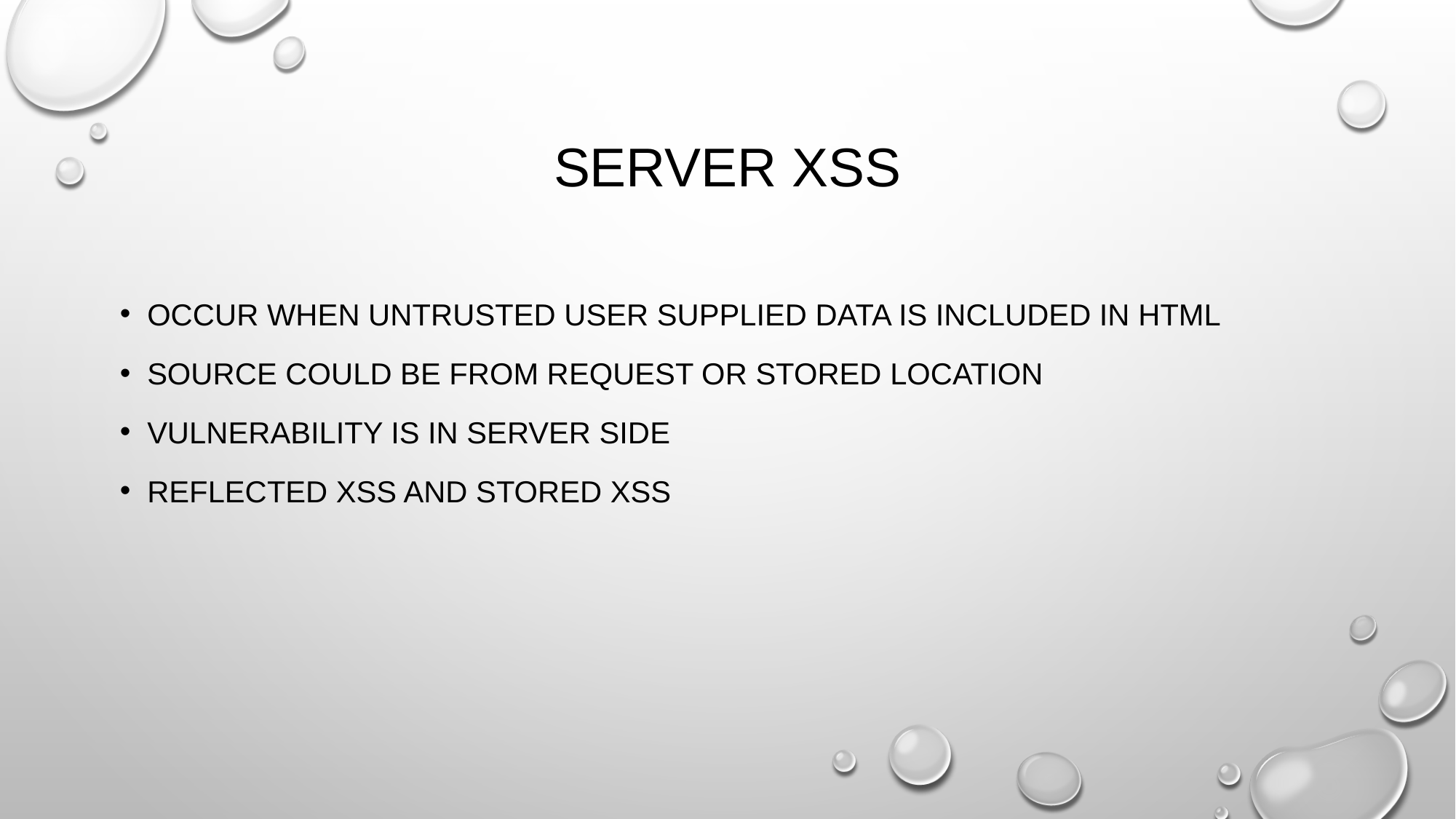

# Server XSS
Occur when untrusted user supplied data is included in html
Source could be from request or stored location
Vulnerability is in server side
Reflected xss and stored xss